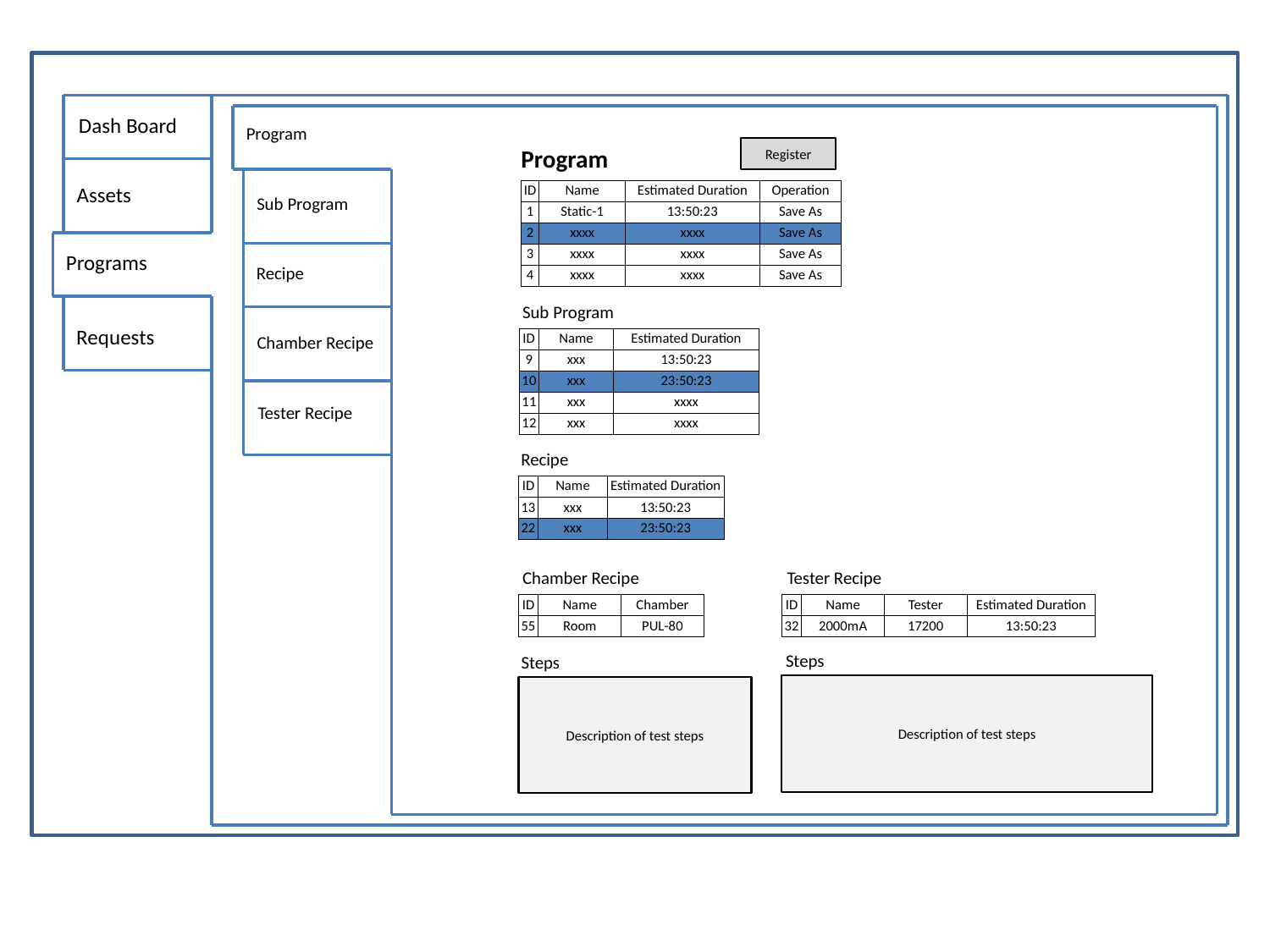

Dash Board
Program
Program
Register
Assets
| ID | Name | Estimated Duration | Operation |
| --- | --- | --- | --- |
| 1 | Static-1 | 13:50:23 | Save As |
| 2 | xxxx | xxxx | Save As |
| 3 | xxxx | xxxx | Save As |
| 4 | xxxx | xxxx | Save As |
Sub Program
Programs
Recipe
Sub Program
Requests
Chamber Recipe
| ID | Name | Estimated Duration |
| --- | --- | --- |
| 9 | xxx | 13:50:23 |
| 10 | xxx | 23:50:23 |
| 11 | xxx | xxxx |
| 12 | xxx | xxxx |
Tester Recipe
Recipe
| ID | Name | Estimated Duration |
| --- | --- | --- |
| 13 | xxx | 13:50:23 |
| 22 | xxx | 23:50:23 |
Chamber Recipe
Tester Recipe
| ID | Name | Chamber |
| --- | --- | --- |
| 55 | Room | PUL-80 |
| ID | Name | Tester | Estimated Duration |
| --- | --- | --- | --- |
| 32 | 2000mA | 17200 | 13:50:23 |
Steps
Steps
Description of test steps
Description of test steps